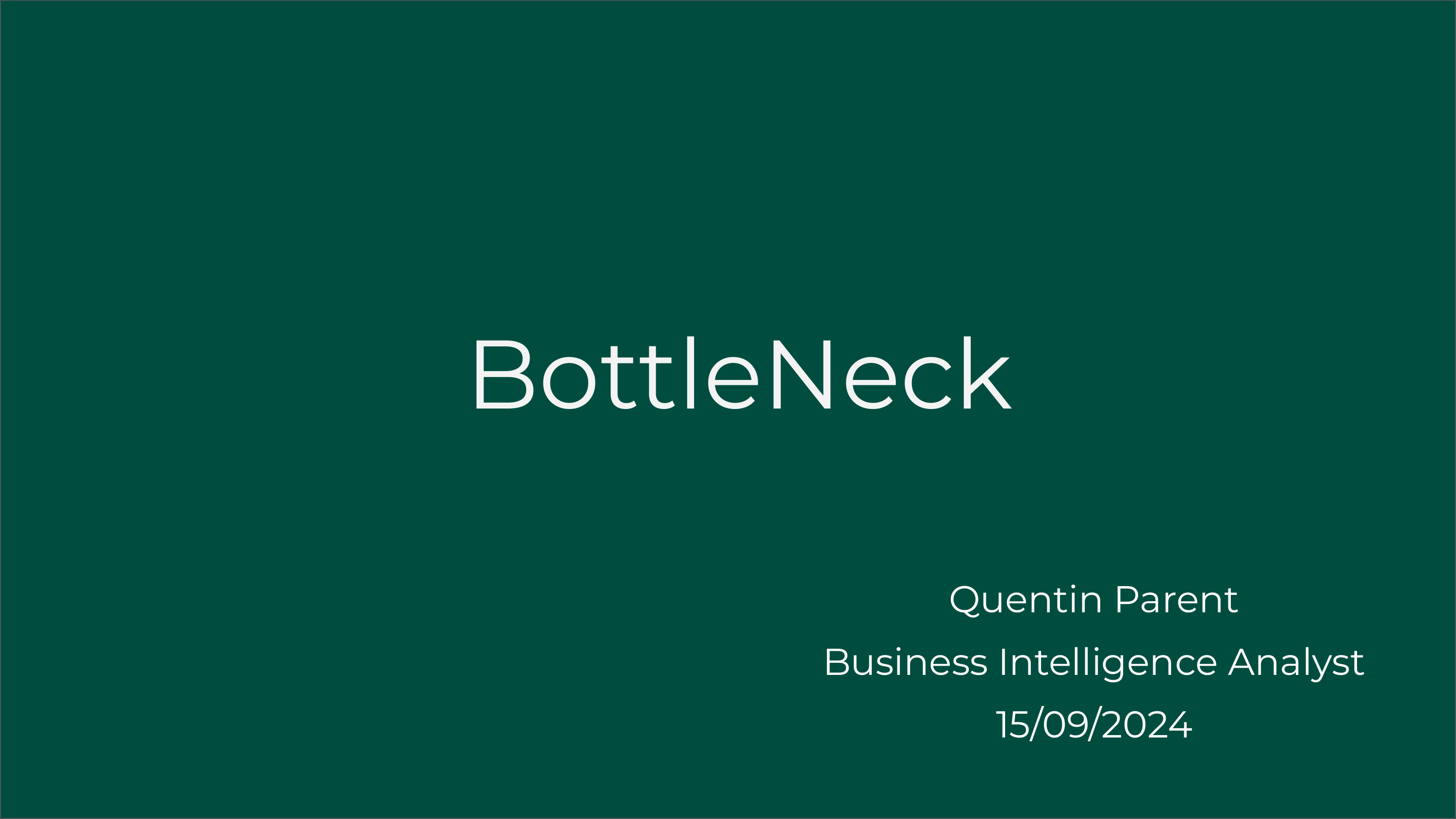

BottleNeck
Quentin Parent
Business Intelligence Analyst
15/09/2024